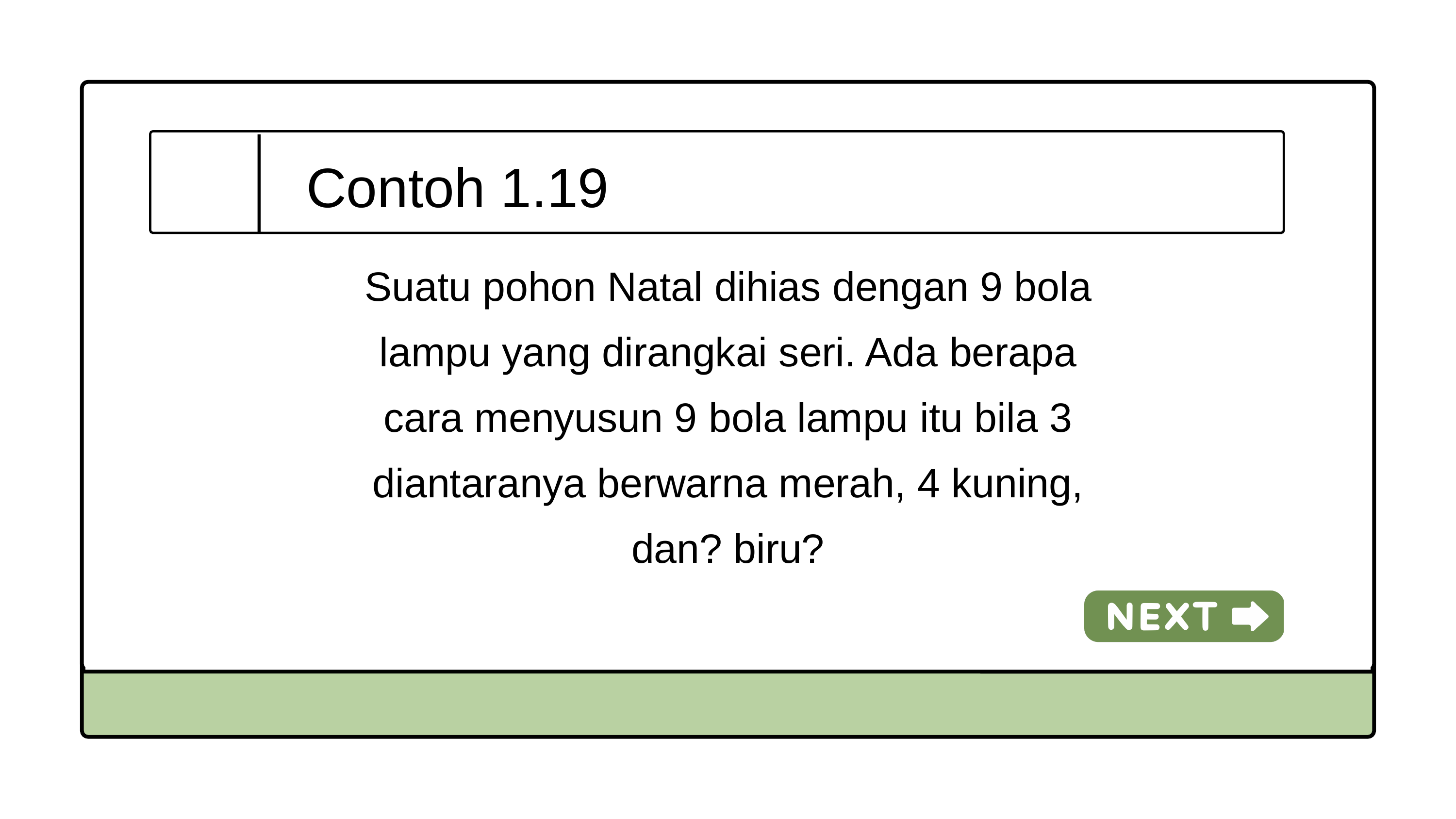

Contoh 1.19
Suatu pohon Natal dihias dengan 9 bola lampu yang dirangkai seri. Ada berapa cara menyusun 9 bola lampu itu bila 3 diantaranya berwarna merah, 4 kuning, dan? biru?